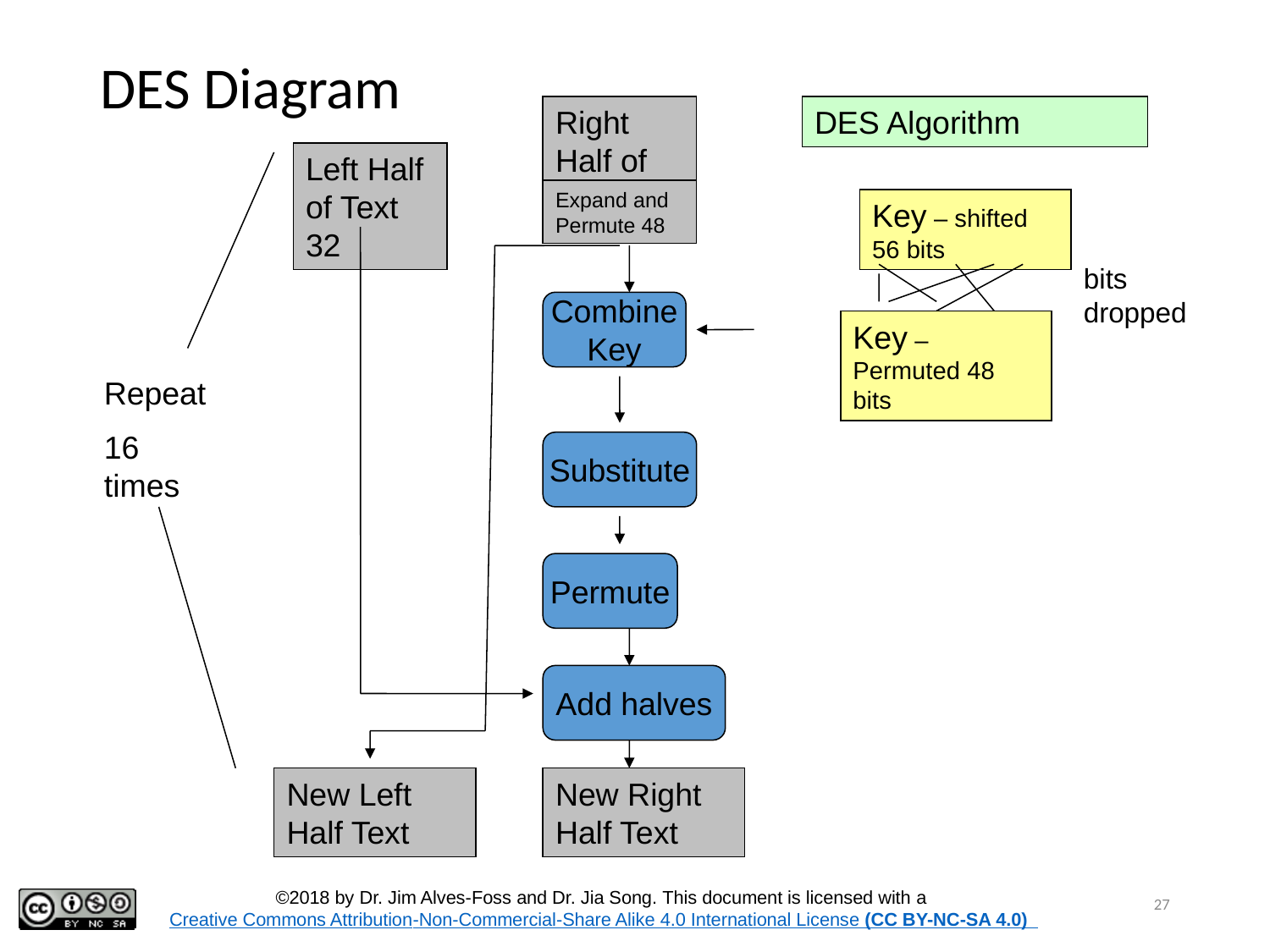

# DES Diagram
Right Half of Text 32
DES Algorithm
Left Half of Text 32

Expand and Permute 48
Key – shifted 56 bits

bits dropped

Combine
Key
Key – Permuted 48 bits

Repeat
16 times

Substitute

Permute

Add halves

New Left Half Text
New Right Half Text
27